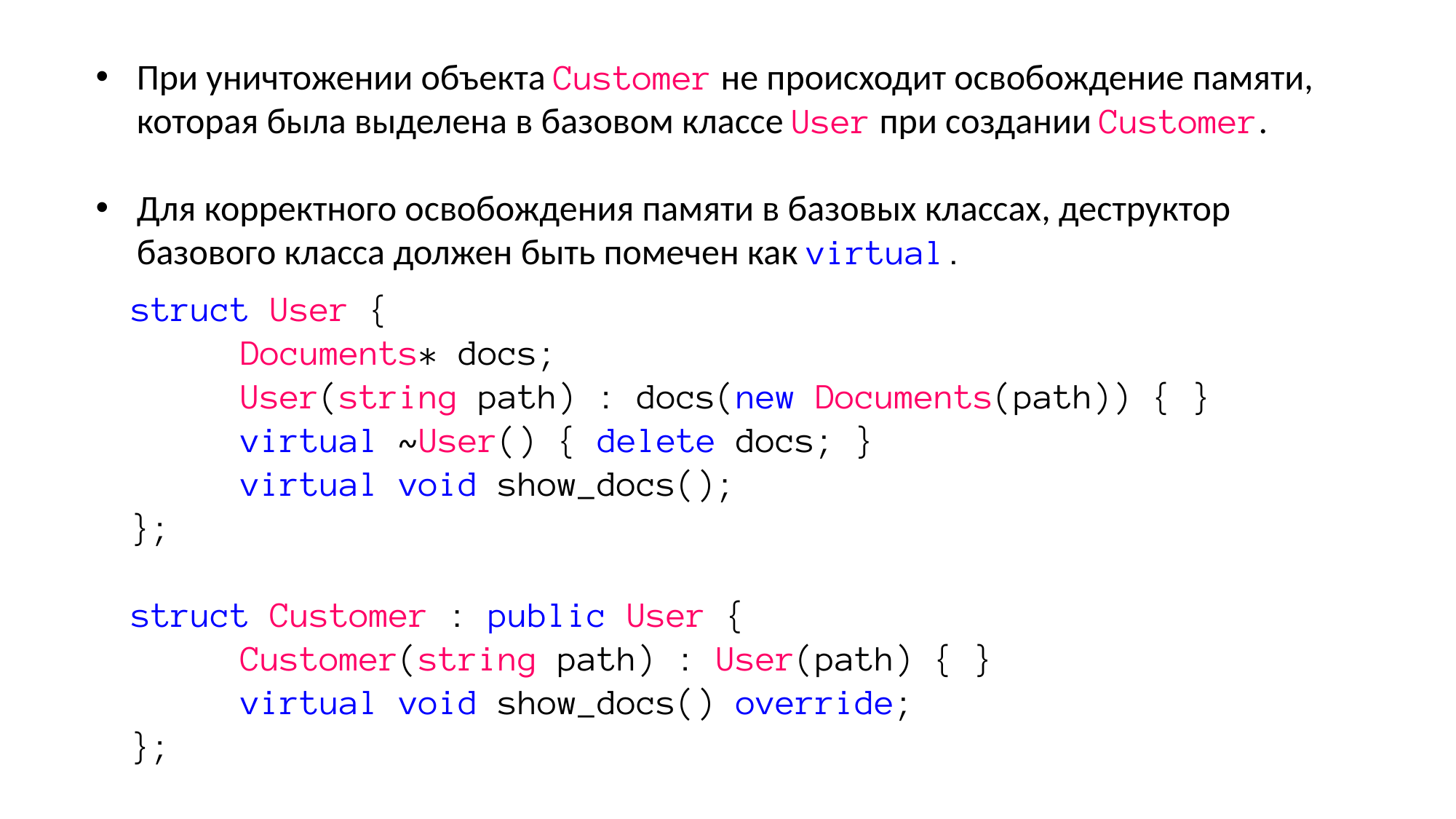

При уничтожении объекта Customer не происходит освобождение памяти, которая была выделена в базовом классе User при создании Customer.

Для корректного освобождения памяти в базовых классах, деструктор базового класса должен быть помечен как virtual.
struct User {
	Documents* docs;
	User(string path) : docs(new Documents(path)) { }
	virtual ~User() { delete docs; }
	virtual void show_docs();
};

struct Customer : public User {
	Customer(string path) : User(path) { }
	virtual void show_docs() override;
};